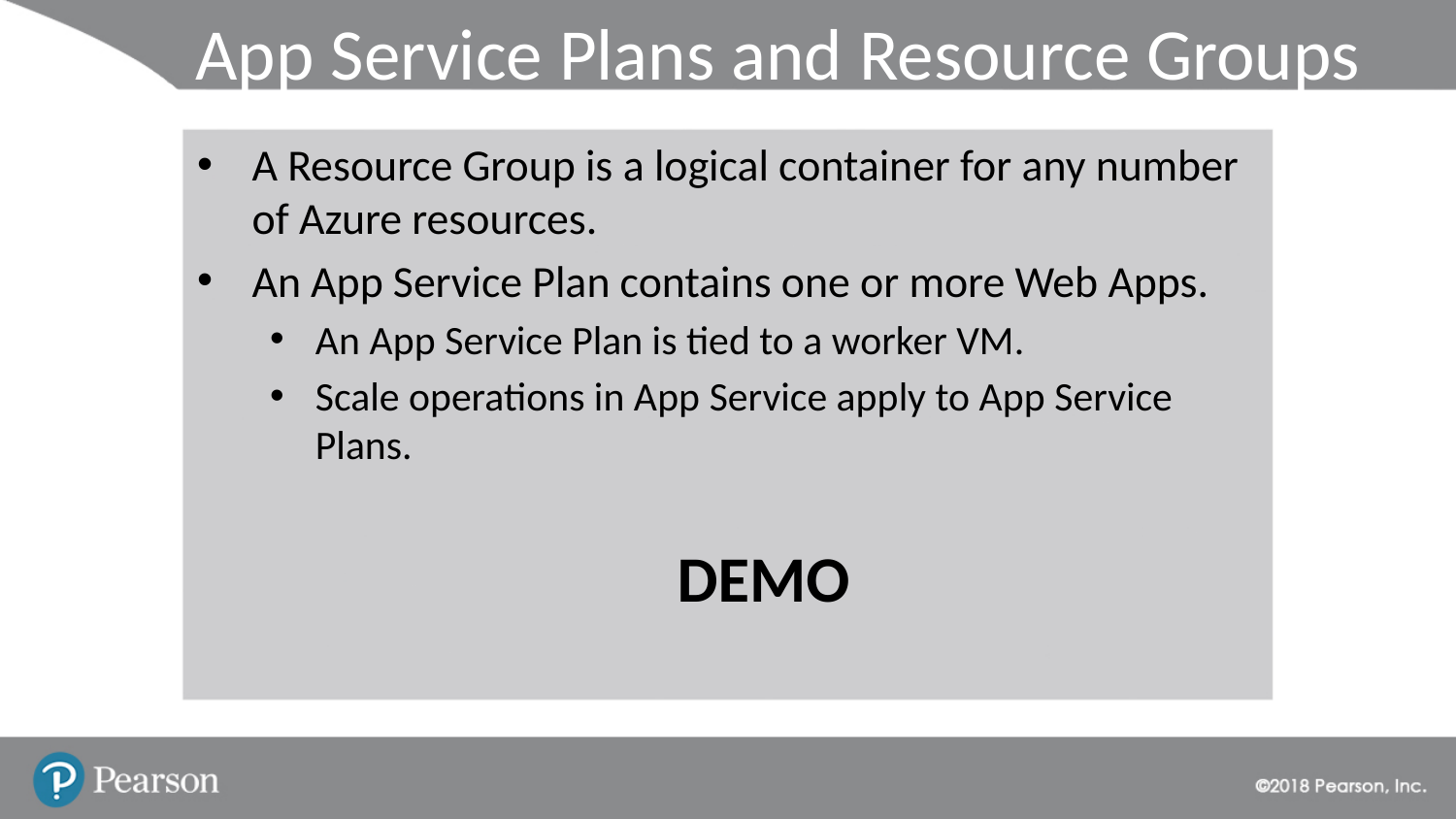

# App Service Plans and Resource Groups
A Resource Group is a logical container for any number of Azure resources.
An App Service Plan contains one or more Web Apps.
An App Service Plan is tied to a worker VM.
Scale operations in App Service apply to App Service Plans.

DEMO